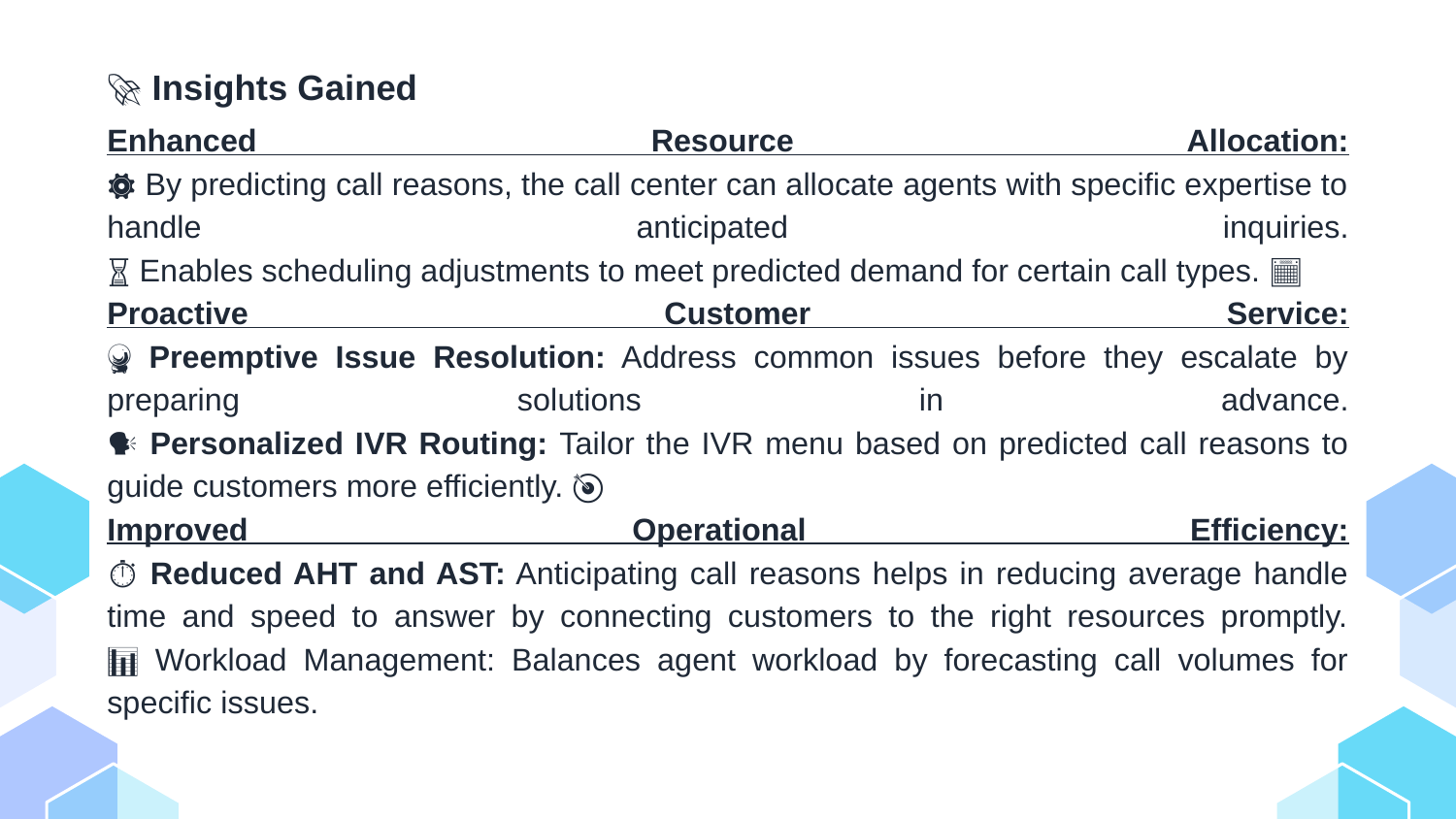

# 🚀 Insights Gained
Enhanced Resource Allocation:
⚙️ By predicting call reasons, the call center can allocate agents with specific expertise to handle anticipated inquiries.
⏳ Enables scheduling adjustments to meet predicted demand for certain call types. 📅
Proactive Customer Service:
🔮 Preemptive Issue Resolution: Address common issues before they escalate by preparing solutions in advance.
🗣️ Personalized IVR Routing: Tailor the IVR menu based on predicted call reasons to guide customers more efficiently. 🎯
Improved Operational Efficiency:
⏱️ Reduced AHT and AST: Anticipating call reasons helps in reducing average handle time and speed to answer by connecting customers to the right resources promptly.
📊 Workload Management: Balances agent workload by forecasting call volumes for specific issues.